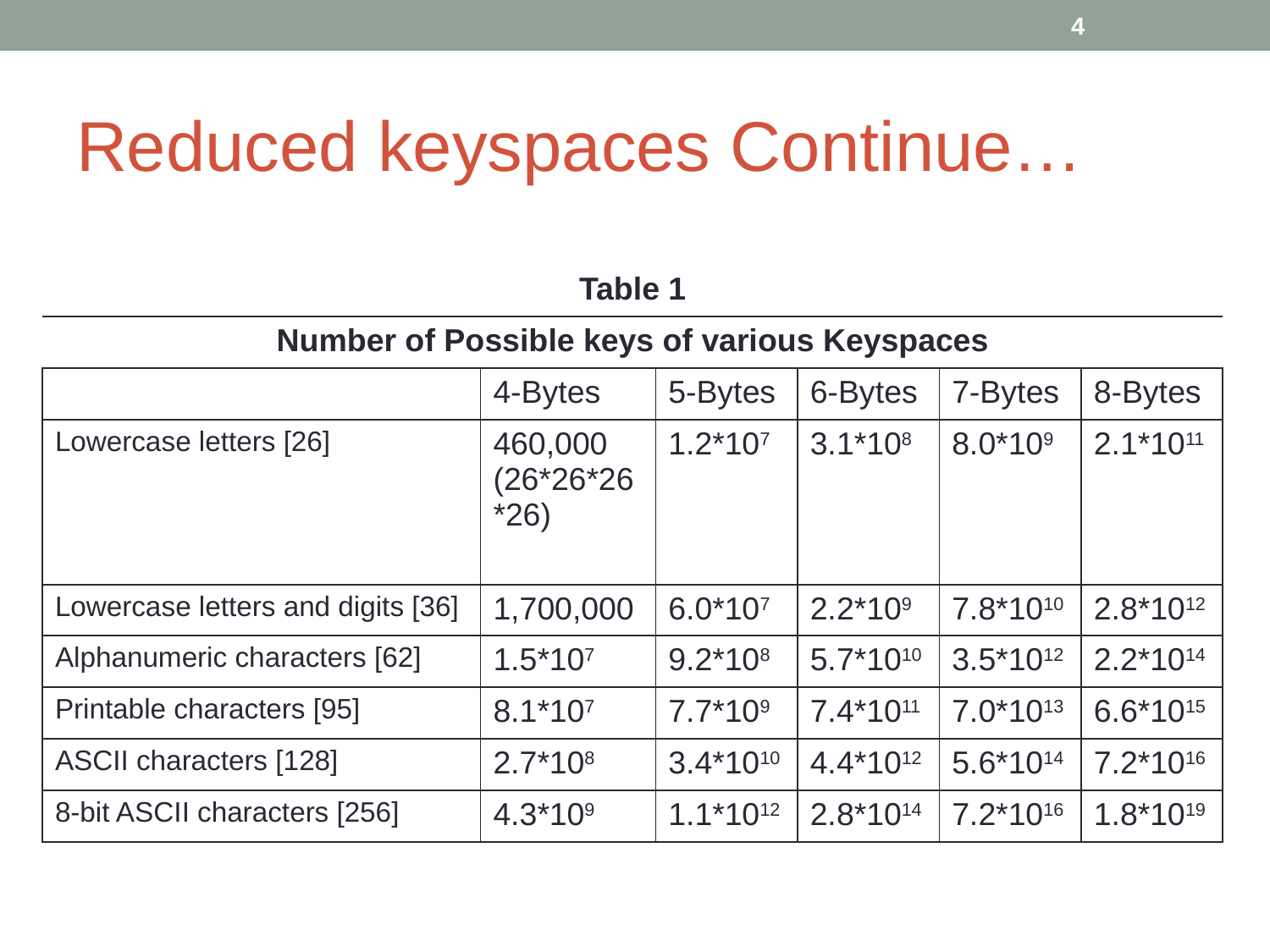

4
# Reduced keyspaces Continue…
| Table 1 |  |  |  |  |  |
| --- | --- | --- | --- | --- | --- |
| Number of Possible keys of various Keyspaces |  |  |  |  |  |
|  | 4-Bytes | 5-Bytes | 6-Bytes | 7-Bytes | 8-Bytes |
| Lowercase letters [26] | 460,000 (26\*26\*26\*26) | 1.2\*107 | 3.1\*108 | 8.0\*109 | 2.1\*1011 |
| Lowercase letters and digits [36] | 1,700,000 | 6.0\*107 | 2.2\*109 | 7.8\*1010 | 2.8\*1012 |
| Alphanumeric characters [62] | 1.5\*107 | 9.2\*108 | 5.7\*1010 | 3.5\*1012 | 2.2\*1014 |
| Printable characters [95] | 8.1\*107 | 7.7\*109 | 7.4\*1011 | 7.0\*1013 | 6.6\*1015 |
| ASCII characters [128] | 2.7\*108 | 3.4\*1010 | 4.4\*1012 | 5.6\*1014 | 7.2\*1016 |
| 8-bit ASCII characters [256] | 4.3\*109 | 1.1\*1012 | 2.8\*1014 | 7.2\*1016 | 1.8\*1019 |